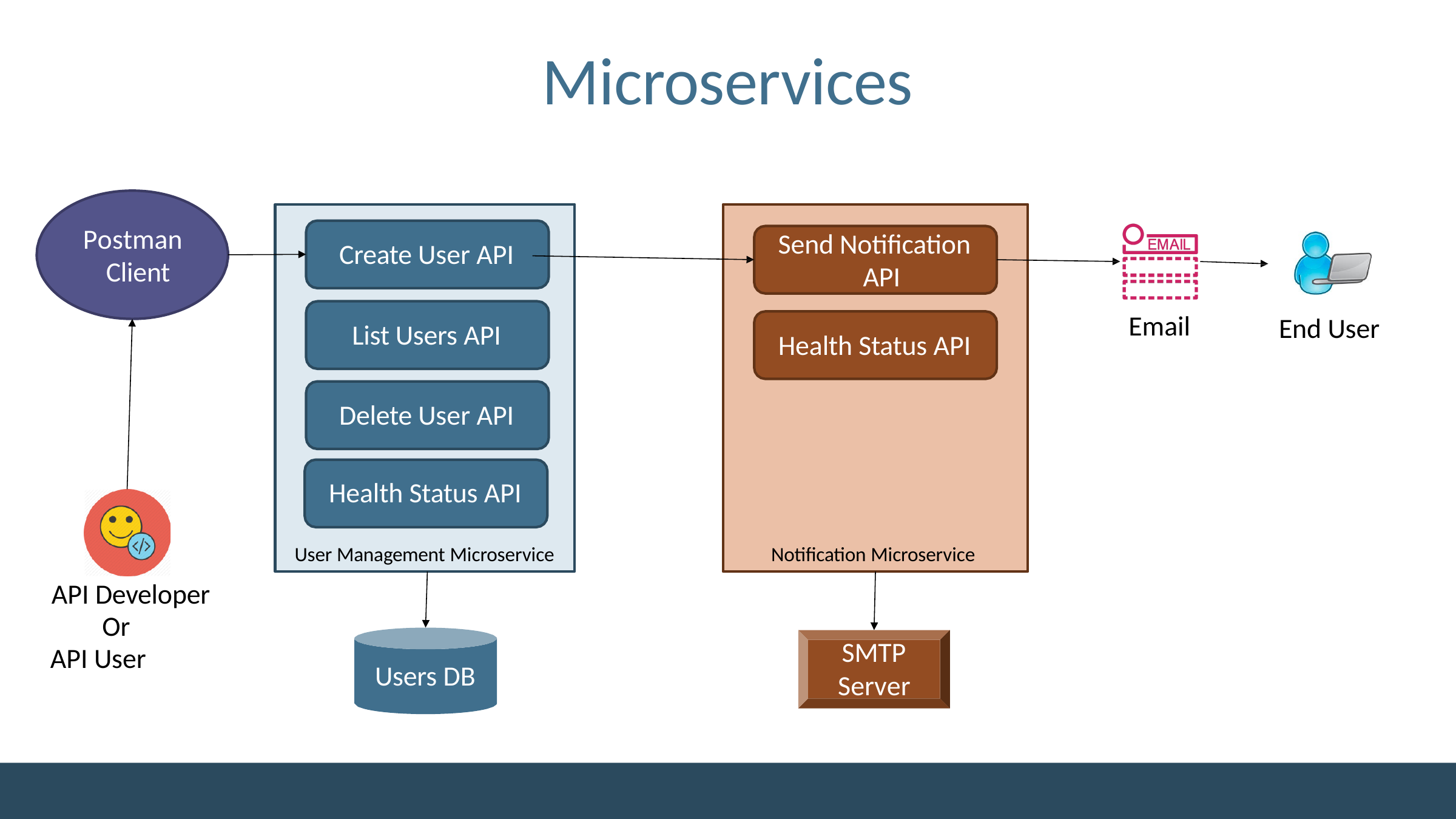

# Microservices

Postman  Client
Send Notification  API

Create User API

Email
End User

List Users API
Health Status API

Delete User API

Health Status API
User Management Microservice
Notification Microservice

API Developer  Or
API User

SMTP
Server
Users DB